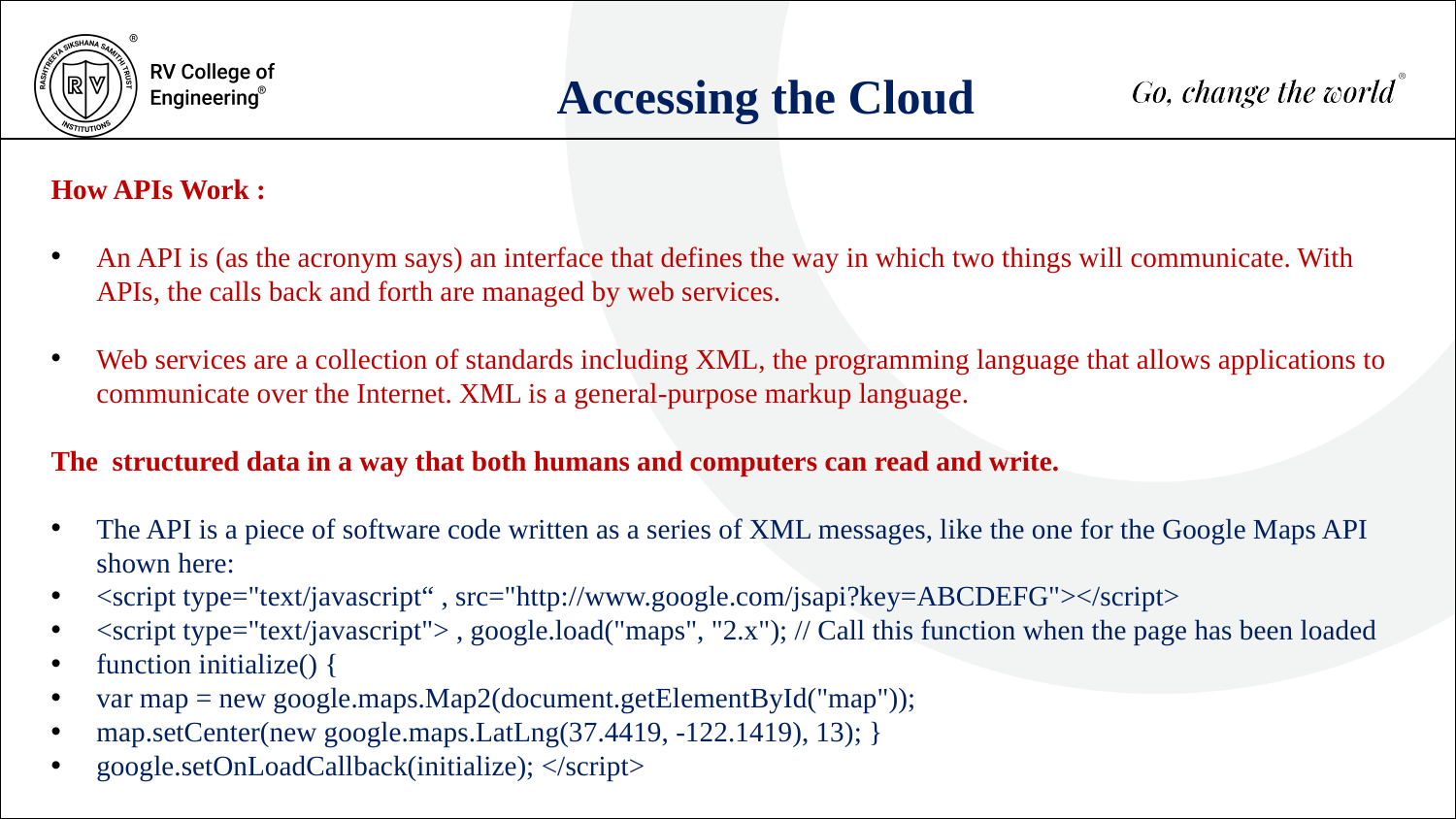

Accessing the Cloud

How APIs Work :

An API is (as the acronym says) an interface that defines the way in which two things will communicate. With APIs, the calls back and forth are managed by web services.

Web services are a collection of standards including XML, the programming language that allows applications to communicate over the Internet. XML is a general-purpose markup language.

The  structured data in a way that both humans and computers can read and write.

The API is a piece of software code written as a series of XML messages, like the one for the Google Maps API shown here:
<script type="text/javascript“ , src="http://www.google.com/jsapi?key=ABCDEFG"></script>
<script type="text/javascript"> , google.load("maps", "2.x"); // Call this function when the page has been loaded
function initialize() {
var map = new google.maps.Map2(document.getElementById("map"));
map.setCenter(new google.maps.LatLng(37.4419, -122.1419), 13); }
google.setOnLoadCallback(initialize); </script>